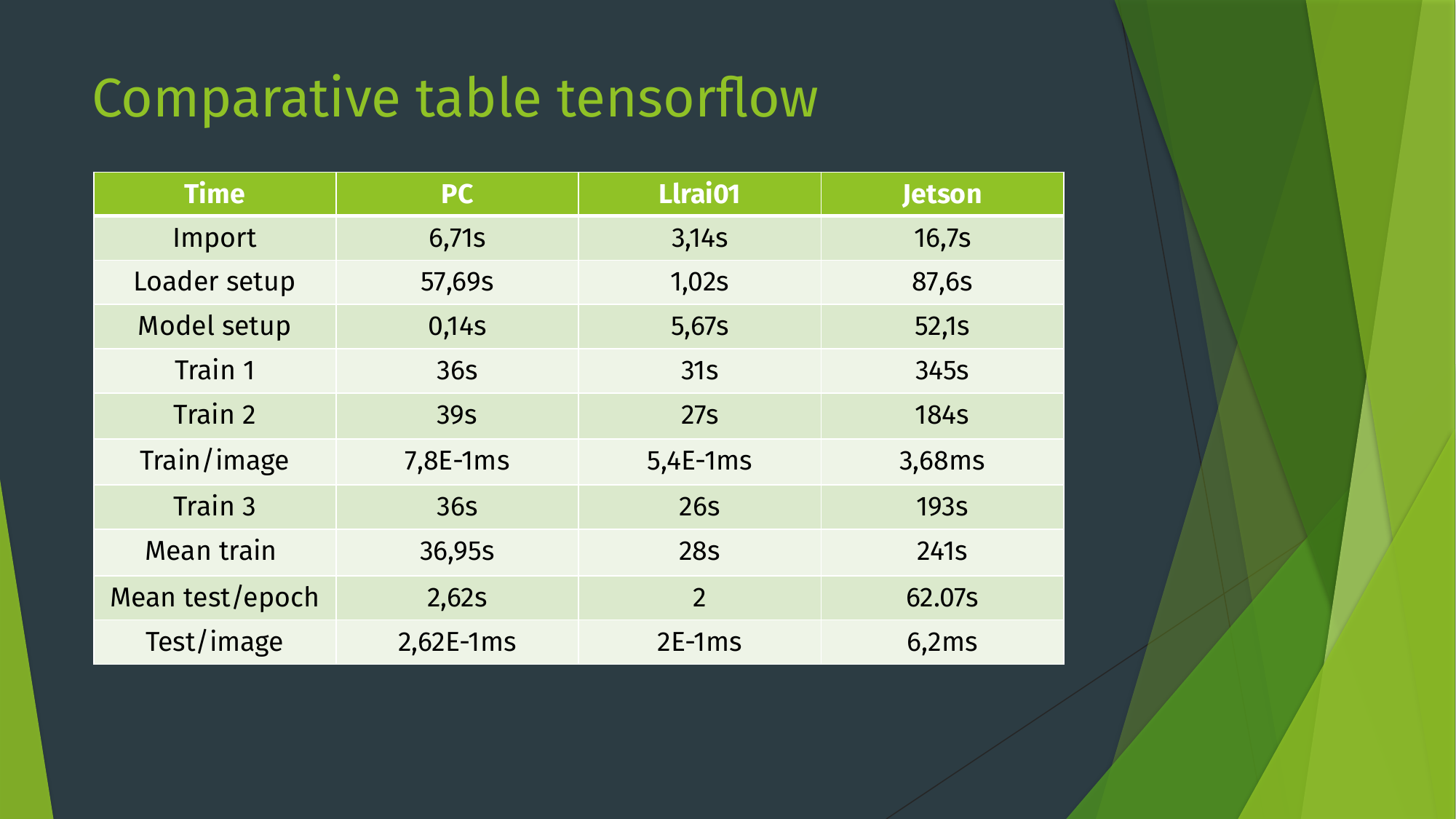

# Comparative table tensorflow
| Time | PC | Llrai01 | Jetson |
| --- | --- | --- | --- |
| Import | 6,71s | 3,14s | 16,7s |
| Loader setup | 57,69s | 1,02s | 87,6s |
| Model setup | 0,14s | 5,67s | 52,1s |
| Train 1 | 36s | 31s | 345s |
| Train 2 | 39s | 27s | 184s |
| Train/image | 7,8E-1ms | 5,4E-1ms | 3,68ms |
| Train 3 | 36s | 26s | 193s |
| Mean train | 36,95s | 28s | 241s |
| Mean test/epoch | 2,62s | 2 | 62.07s |
| Test/image | 2,62E-1ms | 2E-1ms | 6,2ms |